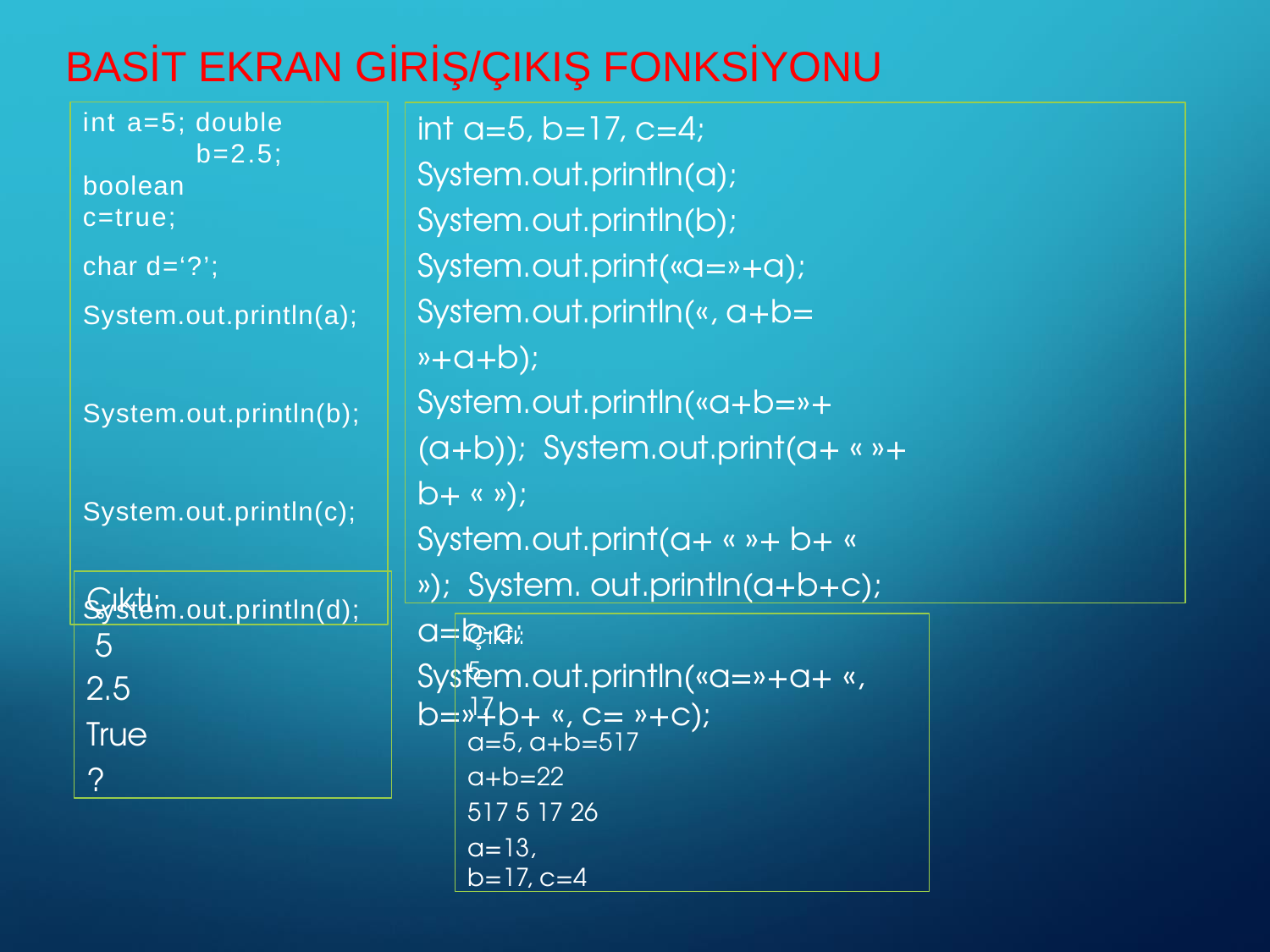

# BASİT EKRAN GİRİŞ/ÇIKIŞ FONKSİYONU
int a=5, b=17, c=4;  System.out.println(a);  System.out.println(b);  System.out.print(«a=»+a);  System.out.println(«, a+b= »+a+b);  System.out.println(«a+b=»+(a+b));  System.out.print(a+ « »+ b+ « »);
System.out.print(a+ « »+ b+ « »);  System. out.println(a+b+c);  a=b-c;
System.out.println(«a=»+a+ «, b=»+b+ «, c= »+c);
int a=5; double  b=2.5; boolean  c=true;
char d=‘?’;
System.out.println(a);  System.out.println(b);  System.out.println(c);  System.out.println(d);

Çıktı:  5
2.5
True
?
Çıktı:
5
17
a=5, a+b=517
a+b=22  517 5 17 26
a=13, b=17, c=4